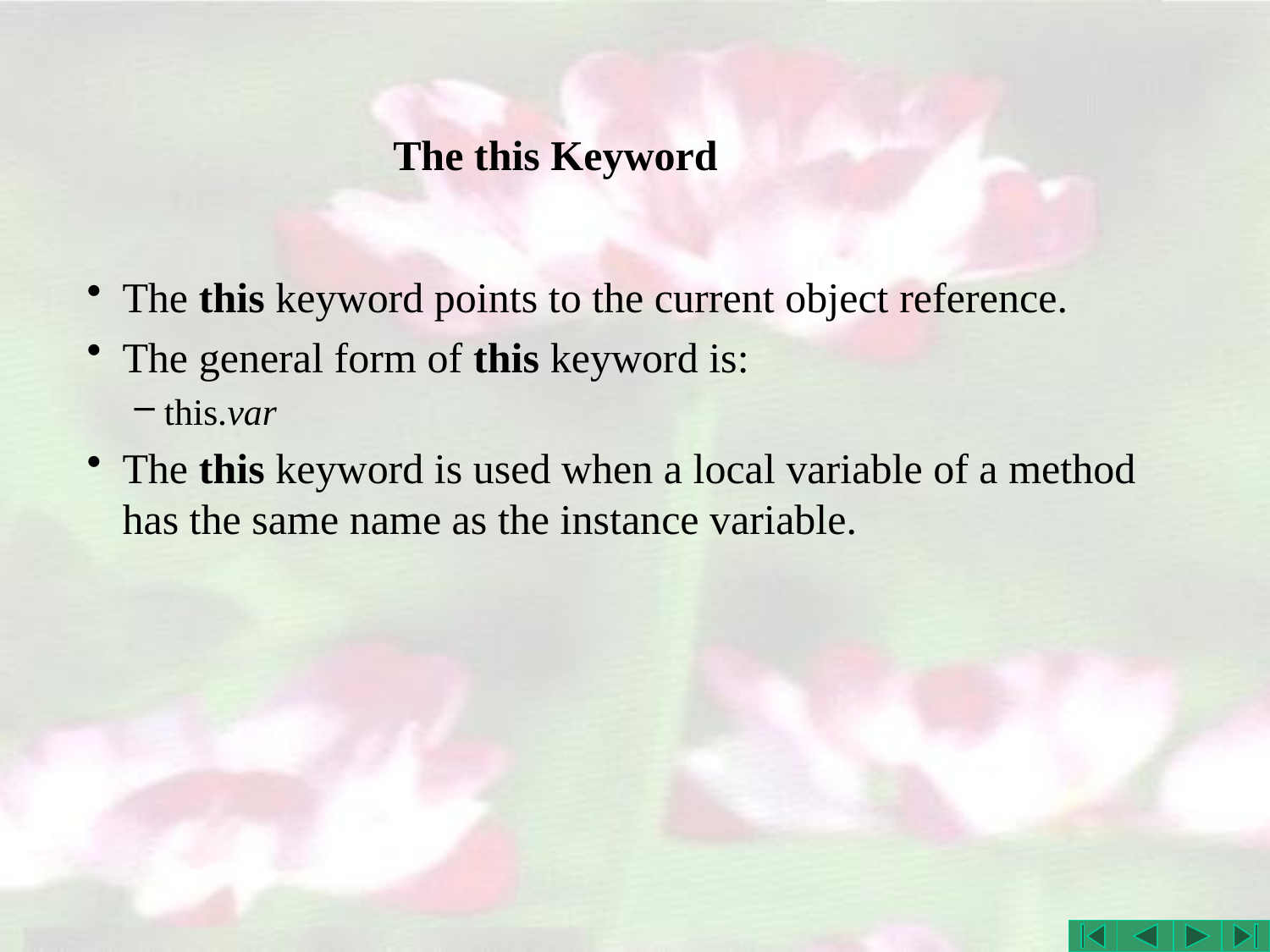

# The this Keyword
The this keyword points to the current object reference.
The general form of this keyword is:
this.var
The this keyword is used when a local variable of a method has the same name as the instance variable.